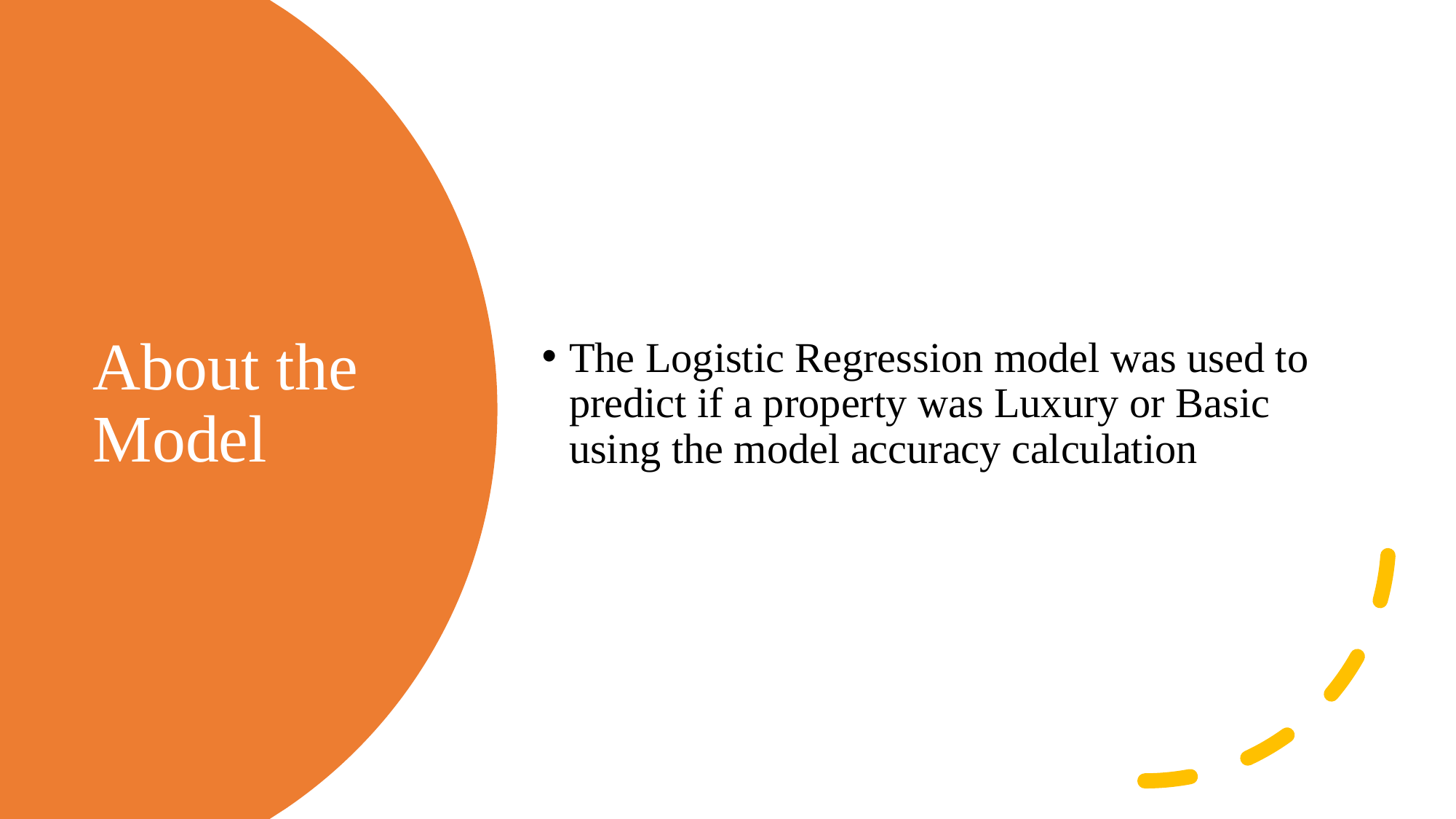

The Logistic Regression model was used to predict if a property was Luxury or Basic using the model accuracy calculation
# About the Model